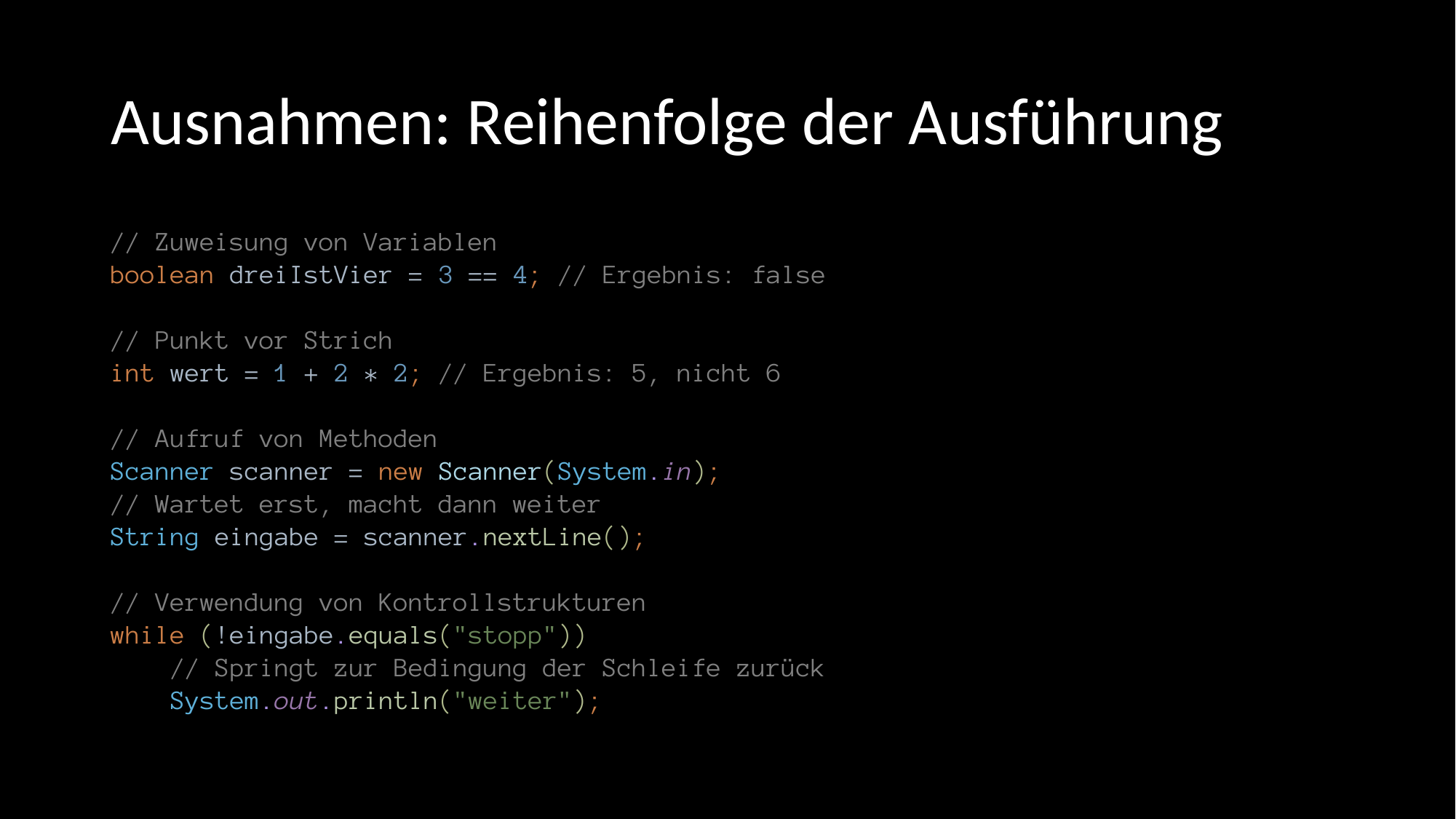

# Ausnahmen: Reihenfolge der Ausführung
// Zuweisung von Variablen
boolean dreiIstVier = 3 == 4; // Ergebnis: false
// Punkt vor Strich
int wert = 1 + 2 * 2; // Ergebnis: 5, nicht 6
// Aufruf von Methoden
Scanner scanner = new Scanner(System.in);
// Wartet erst, macht dann weiter
String eingabe = scanner.nextLine();
// Verwendung von Kontrollstrukturen
while (!eingabe.equals("stopp"))
    // Springt zur Bedingung der Schleife zurück
    System.out.println("weiter");